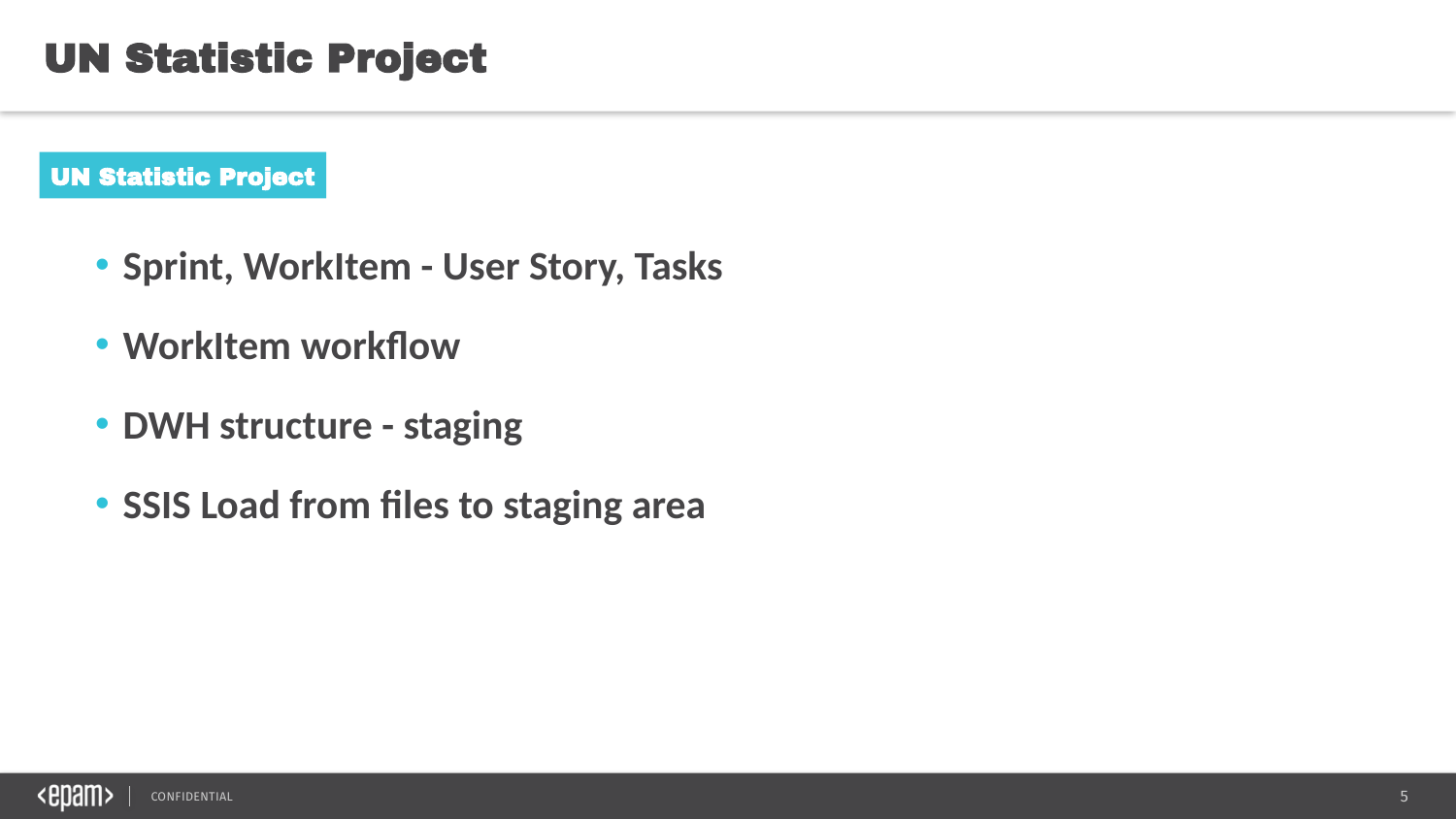

UN Statistic Project
UN Statistic Project
Sprint, WorkItem - User Story, Tasks
WorkItem workflow
DWH structure - staging
SSIS Load from files to staging area